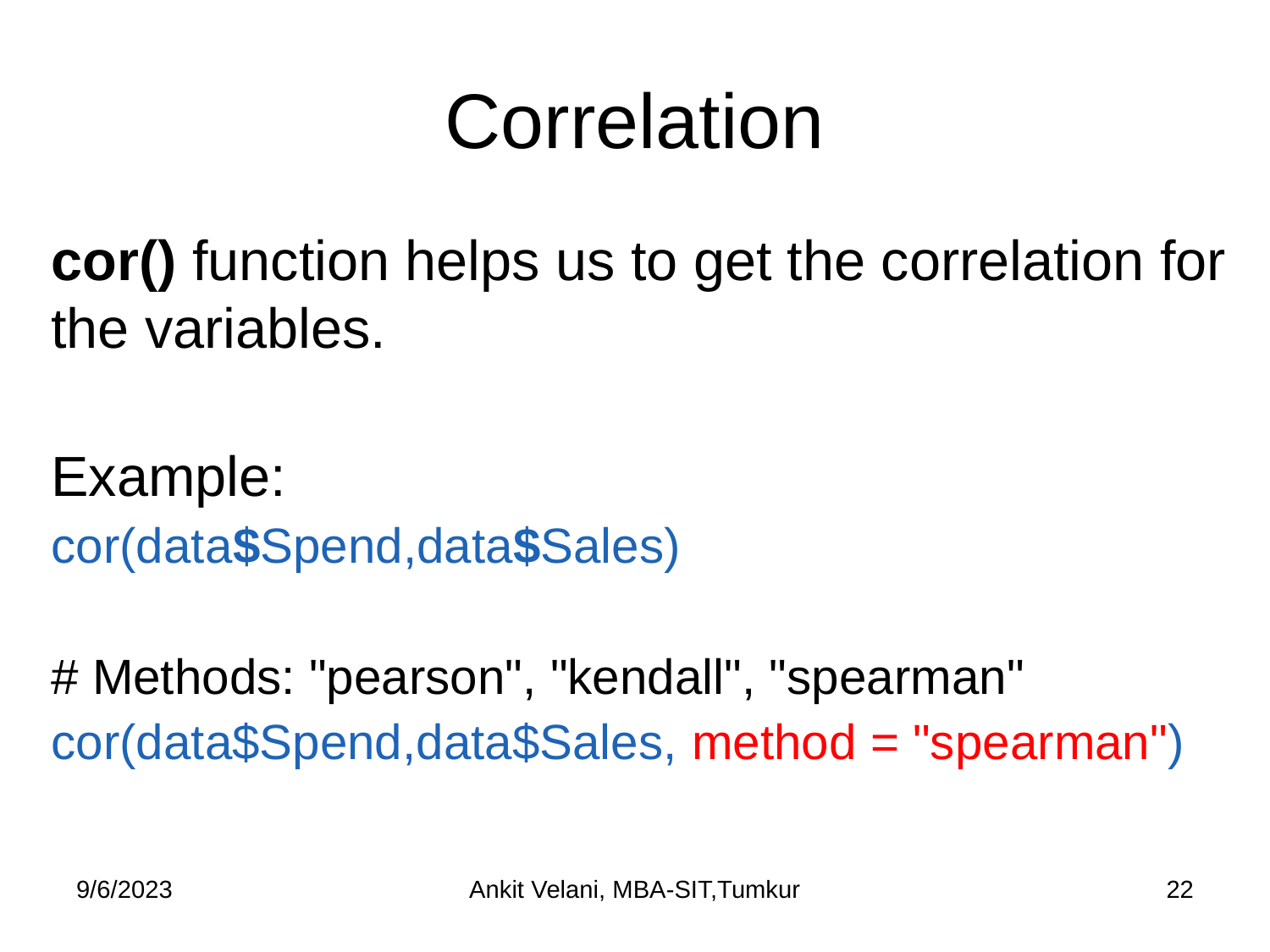

# Correlation
cor() function helps us to get the correlation for the variables.

Example:
cor(data$Spend,data$Sales)

# Methods: "pearson", "kendall", "spearman"
cor(data$Spend,data$Sales, method = "spearman")
9/6/2023
Ankit Velani, MBA-SIT,Tumkur
22